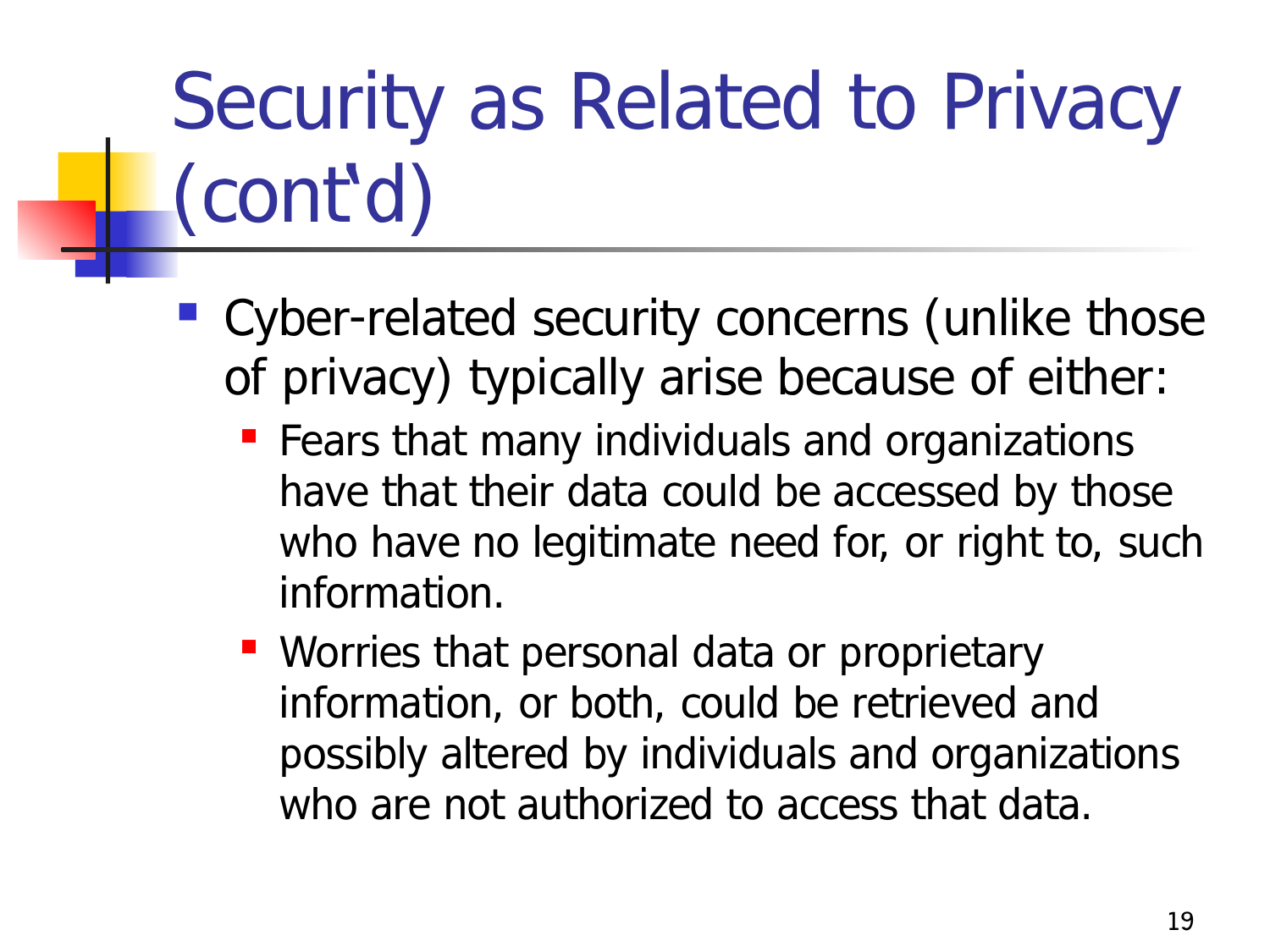

# Security as Related to Privacy (cont‘d)
Cyber-related security concerns (unlike those of privacy) typically arise because of either:
Fears that many individuals and organizations have that their data could be accessed by those who have no legitimate need for, or right to, such information.
Worries that personal data or proprietary information, or both, could be retrieved and possibly altered by individuals and organizations who are not authorized to access that data.
19